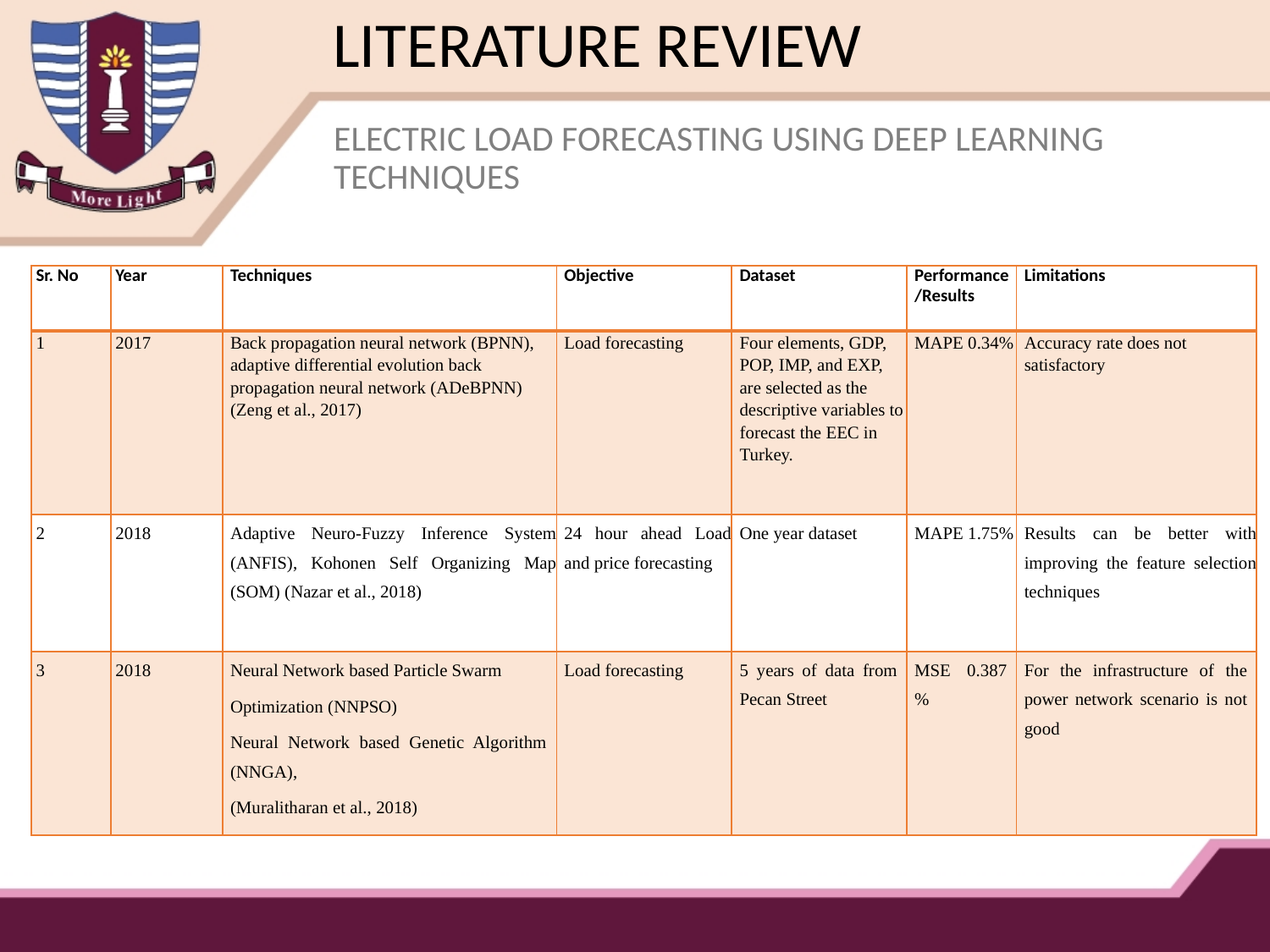

# LITERATURE REVIEW
ELECTRIC LOAD FORECASTING USING DEEP LEARNING TECHNIQUES

| Sr. No | Year | Techniques | Objective | Dataset | Performance/Results | Limitations |
| --- | --- | --- | --- | --- | --- | --- |
| 1 | 2017 | Back propagation neural network (BPNN), adaptive differential evolution back propagation neural network (ADeBPNN) (Zeng et al., 2017) | Load forecasting | Four elements, GDP, POP, IMP, and EXP, are selected as the descriptive variables to forecast the EEC in Turkey. | MAPE 0.34% | Accuracy rate does not satisfactory |
| 2 | 2018 | Adaptive Neuro-Fuzzy Inference System (ANFIS), Kohonen Self Organizing Map (SOM) (Nazar et al., 2018) | 24 hour ahead Load and price forecasting | One year dataset | MAPE 1.75% | Results can be better with improving the feature selection techniques |
| 3 | 2018 | Neural Network based Particle Swarm Optimization (NNPSO) Neural Network based Genetic Algorithm (NNGA), (Muralitharan et al., 2018) | Load forecasting | 5 years of data from Pecan Street | MSE 0.387 % | For the infrastructure of the power network scenario is not good |